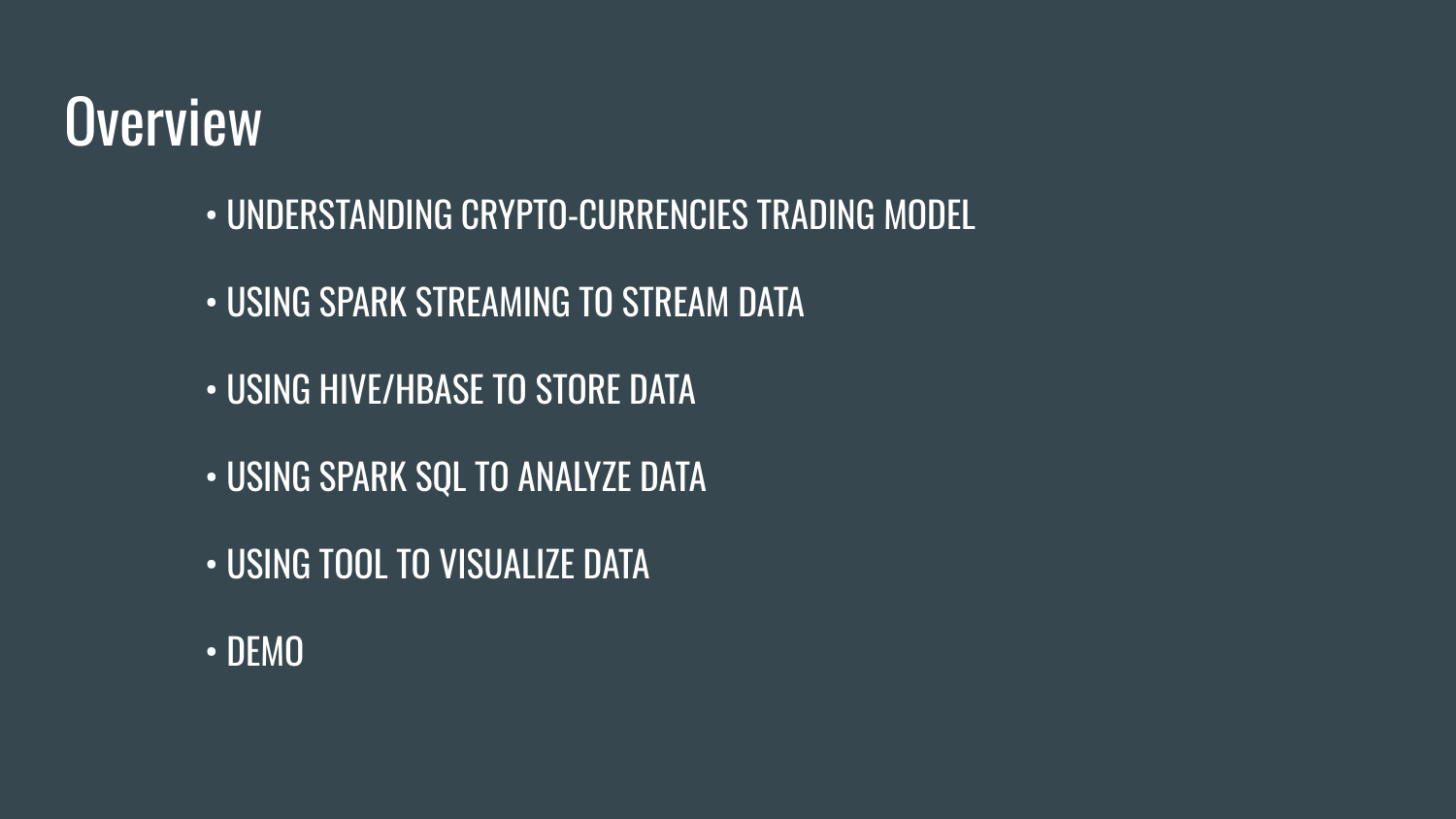

# Overview
• UNDERSTANDING CRYPTO-CURRENCIES TRADING MODEL

• USING SPARK STREAMING TO STREAM DATA

• USING HIVE/HBASE TO STORE DATA

• USING SPARK SQL TO ANALYZE DATA

• USING TOOL TO VISUALIZE DATA

• DEMO